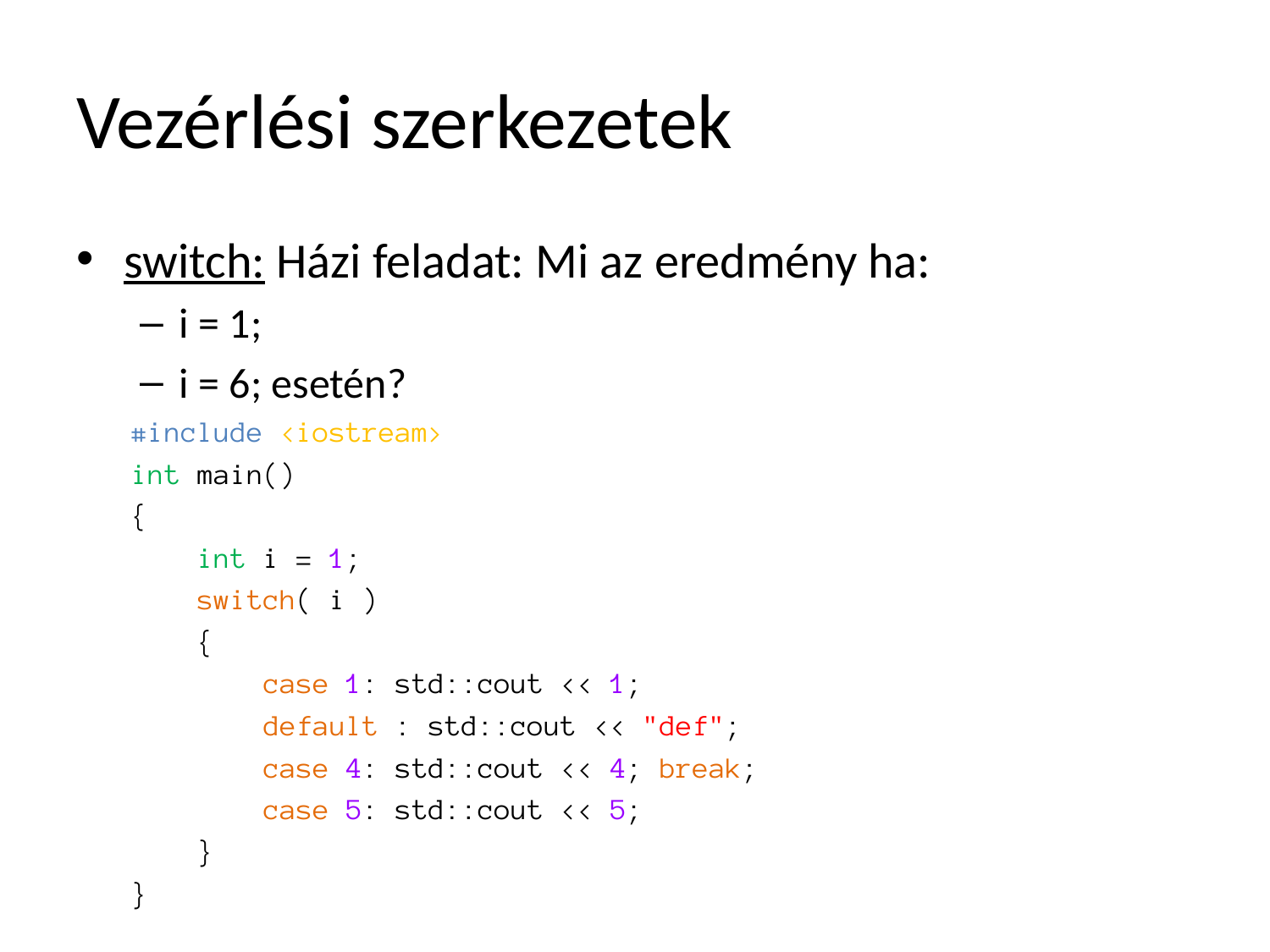

# Vezérlési szerkezetek
switch: Házi feladat: Mi az eredmény ha:
i = 1;
i = 6; esetén?
#include <iostream>
int main()
{
    int i = 1;
    switch( i )
    {
        case 1: std::cout << 1;
        default : std::cout << "def";
        case 4: std::cout << 4; break;
        case 5: std::cout << 5;
    }
}